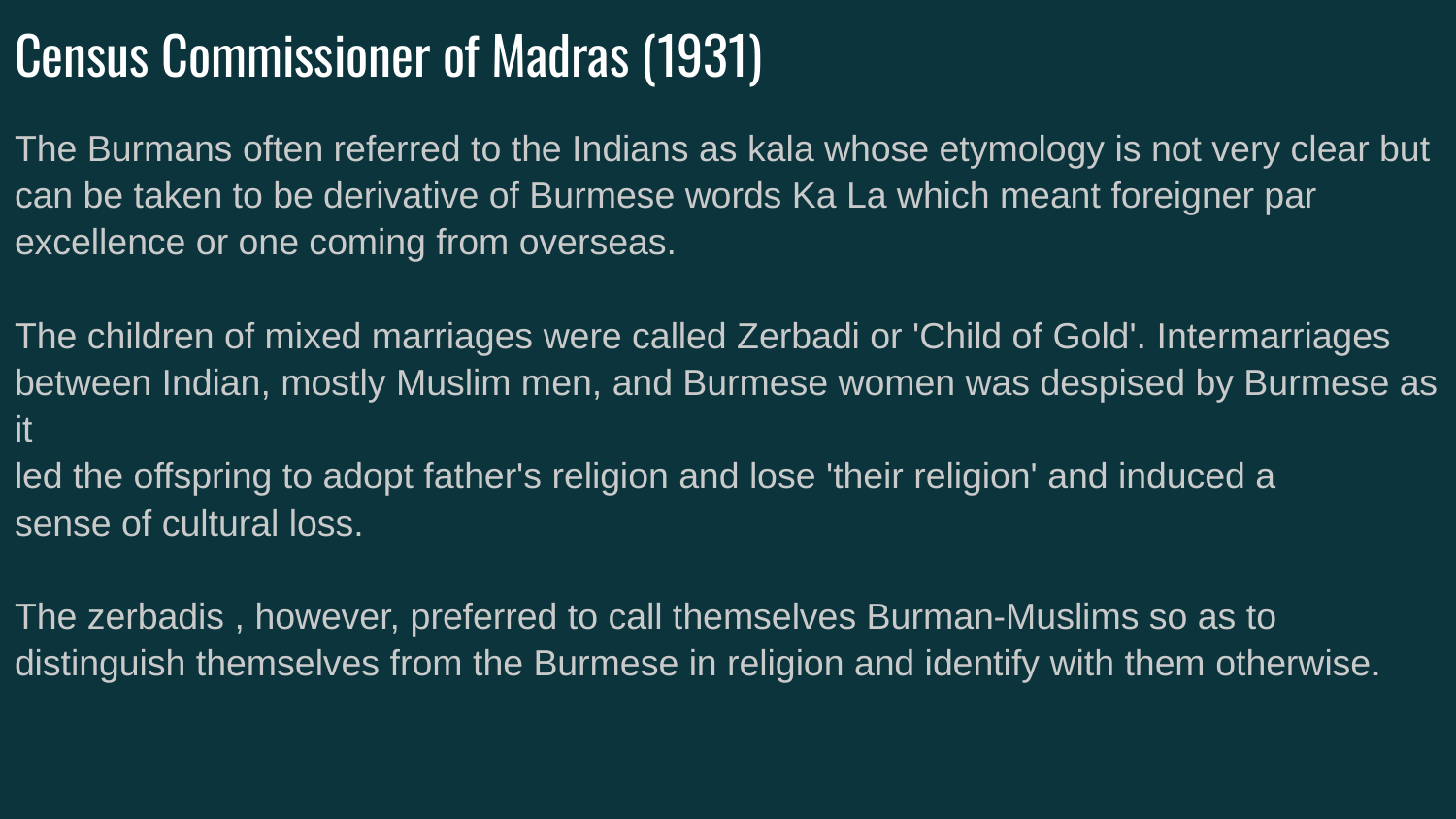

# Census Commissioner of Madras (1931)
The Burmans often referred to the Indians as kala whose etymology is not very clear but can be taken to be derivative of Burmese words Ka La which meant foreigner par excellence or one coming from overseas.

The children of mixed marriages were called Zerbadi or 'Child of Gold'. Intermarriages between Indian, mostly Muslim men, and Burmese women was despised by Burmese as it
led the offspring to adopt father's religion and lose 'their religion' and induced a
sense of cultural loss.

The zerbadis , however, preferred to call themselves Burman-Muslims so as to distinguish themselves from the Burmese in religion and identify with them otherwise.